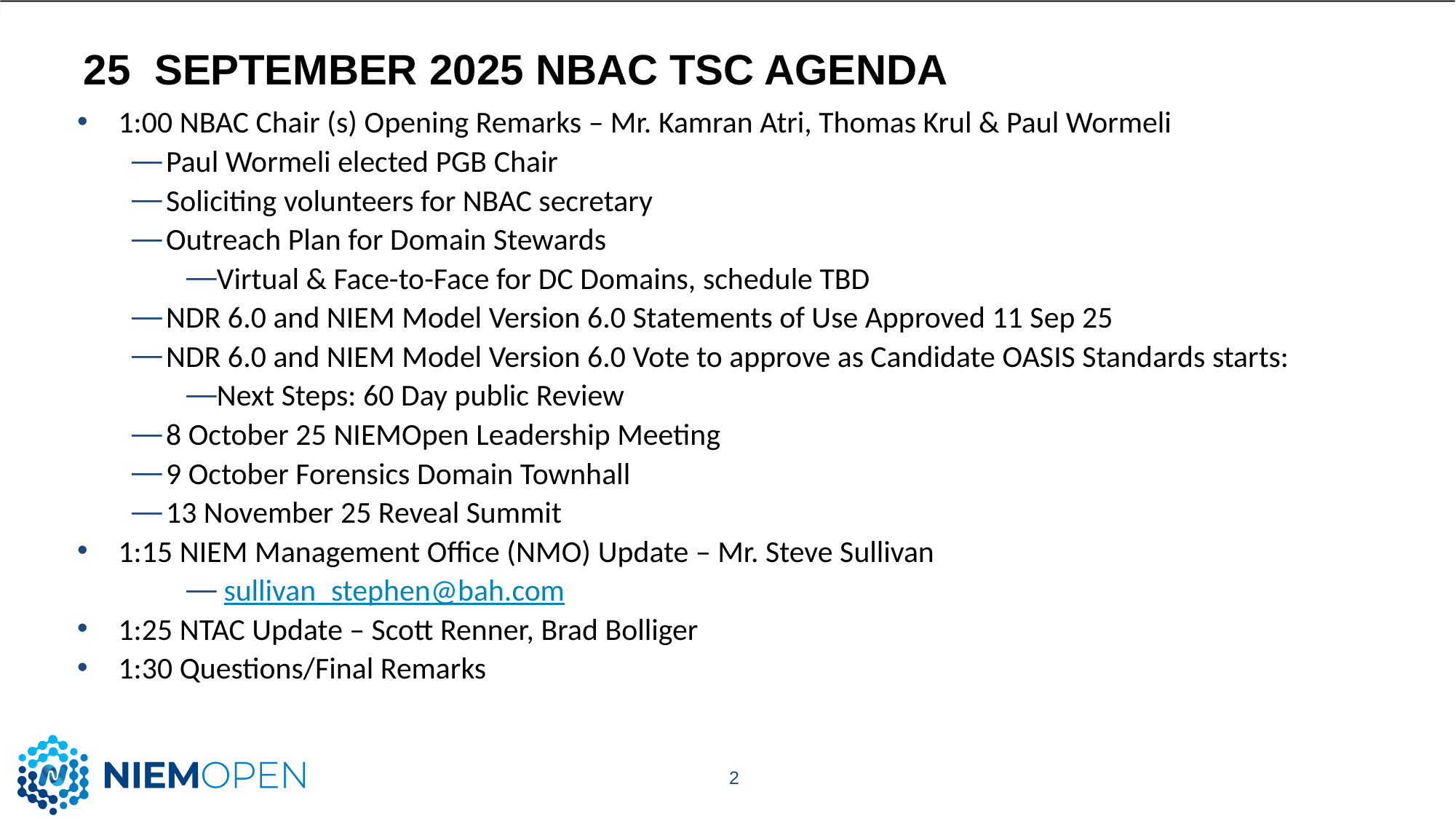

# 25  September 2025 NBAC TSC Agenda
1:00 NBAC Chair (s) Opening Remarks – Mr. Kamran Atri, Thomas Krul & Paul Wormeli
Paul Wormeli elected PGB Chair
Soliciting volunteers for NBAC secretary
Outreach Plan for Domain Stewards
Virtual & Face-to-Face for DC Domains, schedule TBD
NDR 6.0 and NIEM Model Version 6.0 Statements of Use Approved 11 Sep 25
NDR 6.0 and NIEM Model Version 6.0 Vote to approve as Candidate OASIS Standards starts:
Next Steps: 60 Day public Review
8 October 25 NIEMOpen Leadership Meeting
9 October Forensics Domain Townhall
13 November 25 Reveal Summit
1:15 NIEM Management Office (NMO) Update – Mr. Steve Sullivan
 sullivan_stephen@bah.com
1:25 NTAC Update – Scott Renner, Brad Bolliger
1:30 Questions/Final Remarks

2